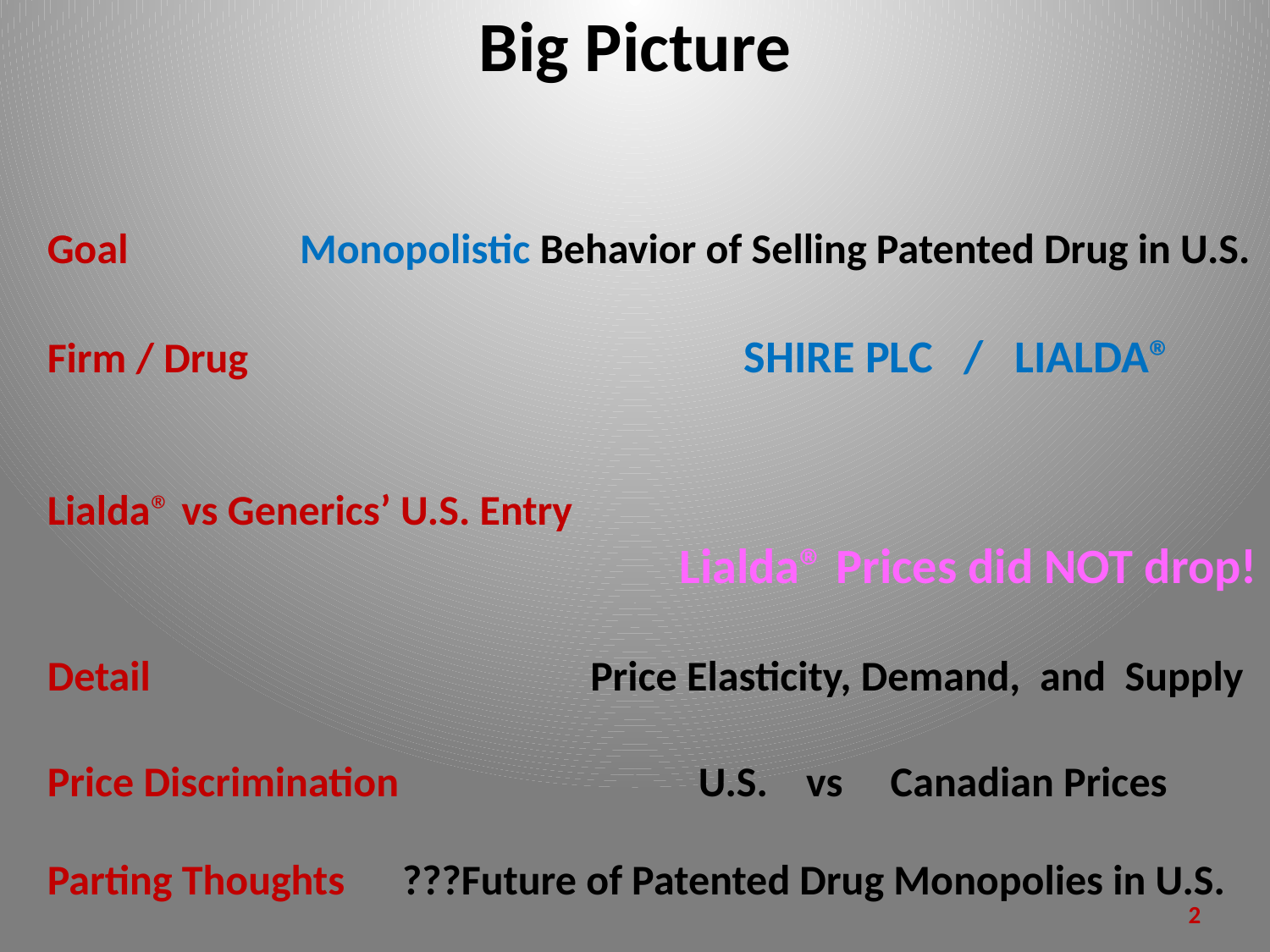

# Big Picture
Goal                  Monopolistic Behavior of Selling Patented Drug in U.S.

Firm / Drug                                                    SHIRE plc   /   LIALDA®

Lialda® vs Generics’ U.S. Entry
Lialda® Prices did NOT drop!

Detail		 	                 Price Elasticity, Demand,  and  Supply

Price Discrimination	  	               U.S.    vs     Canadian Prices
Parting Thoughts      ???Future of Patented Drug Monopolies in U.S.
2